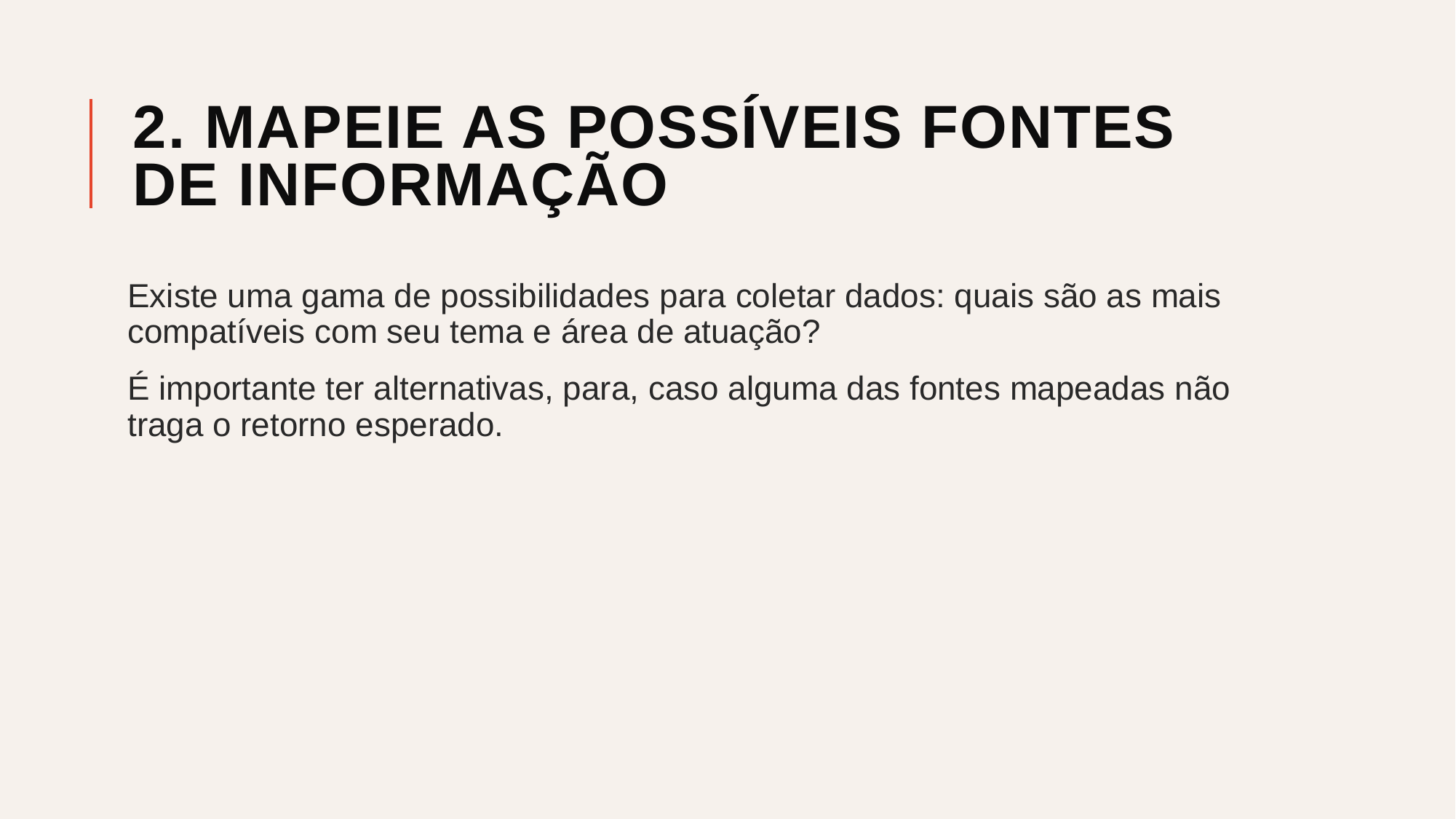

# 2. Mapeie as possíveis fontes de informação
Existe uma gama de possibilidades para coletar dados: quais são as mais compatíveis com seu tema e área de atuação?
É importante ter alternativas, para, caso alguma das fontes mapeadas não traga o retorno esperado.